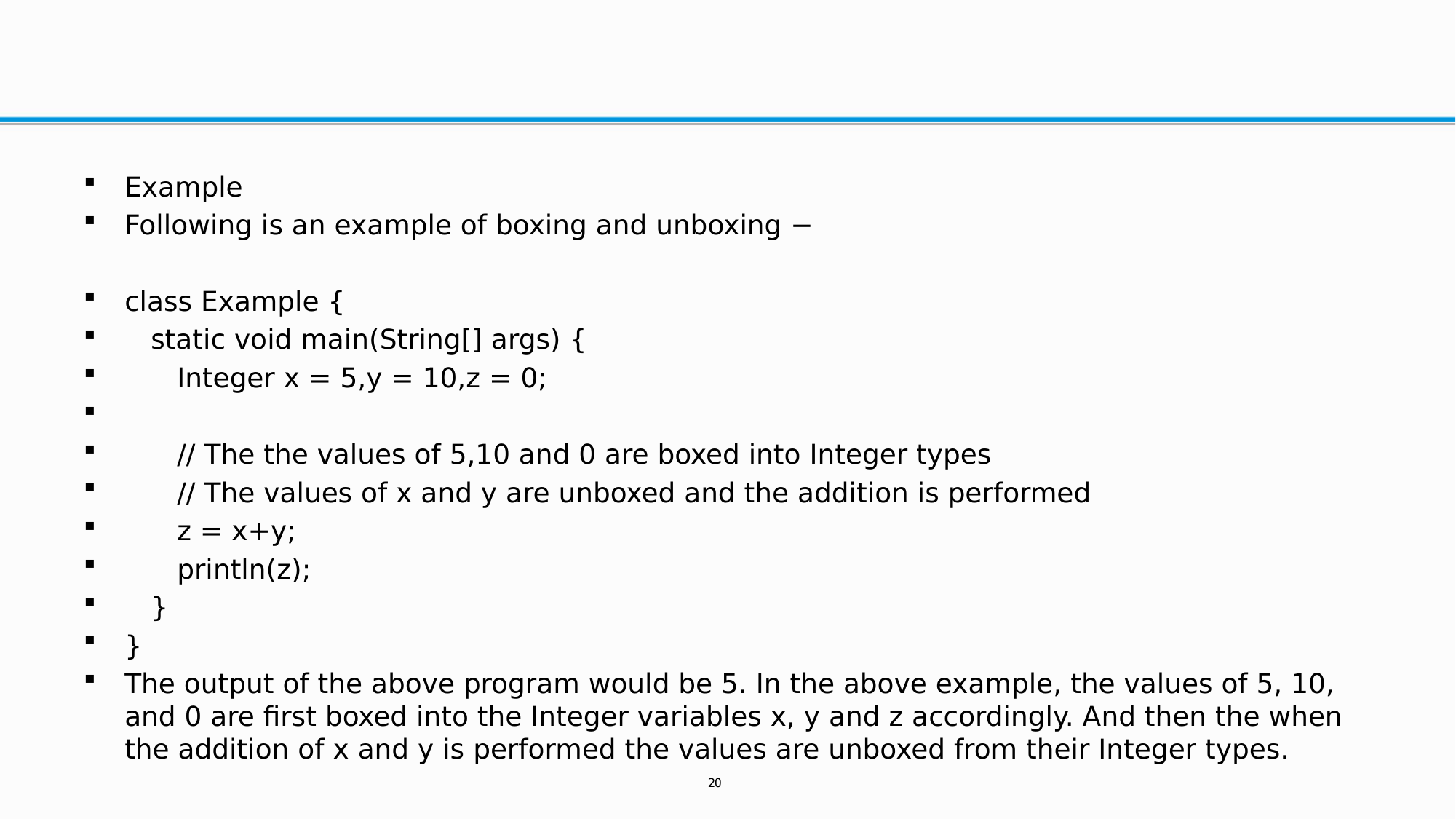

#
Example
Following is an example of boxing and unboxing −

class Example {
   static void main(String[] args) {
      Integer x = 5,y = 10,z = 0;

      // The the values of 5,10 and 0 are boxed into Integer types
      // The values of x and y are unboxed and the addition is performed
      z = x+y;
      println(z);
   }
}
The output of the above program would be 5. In the above example, the values of 5, 10, and 0 are first boxed into the Integer variables x, y and z accordingly. And then the when the addition of x and y is performed the values are unboxed from their Integer types.